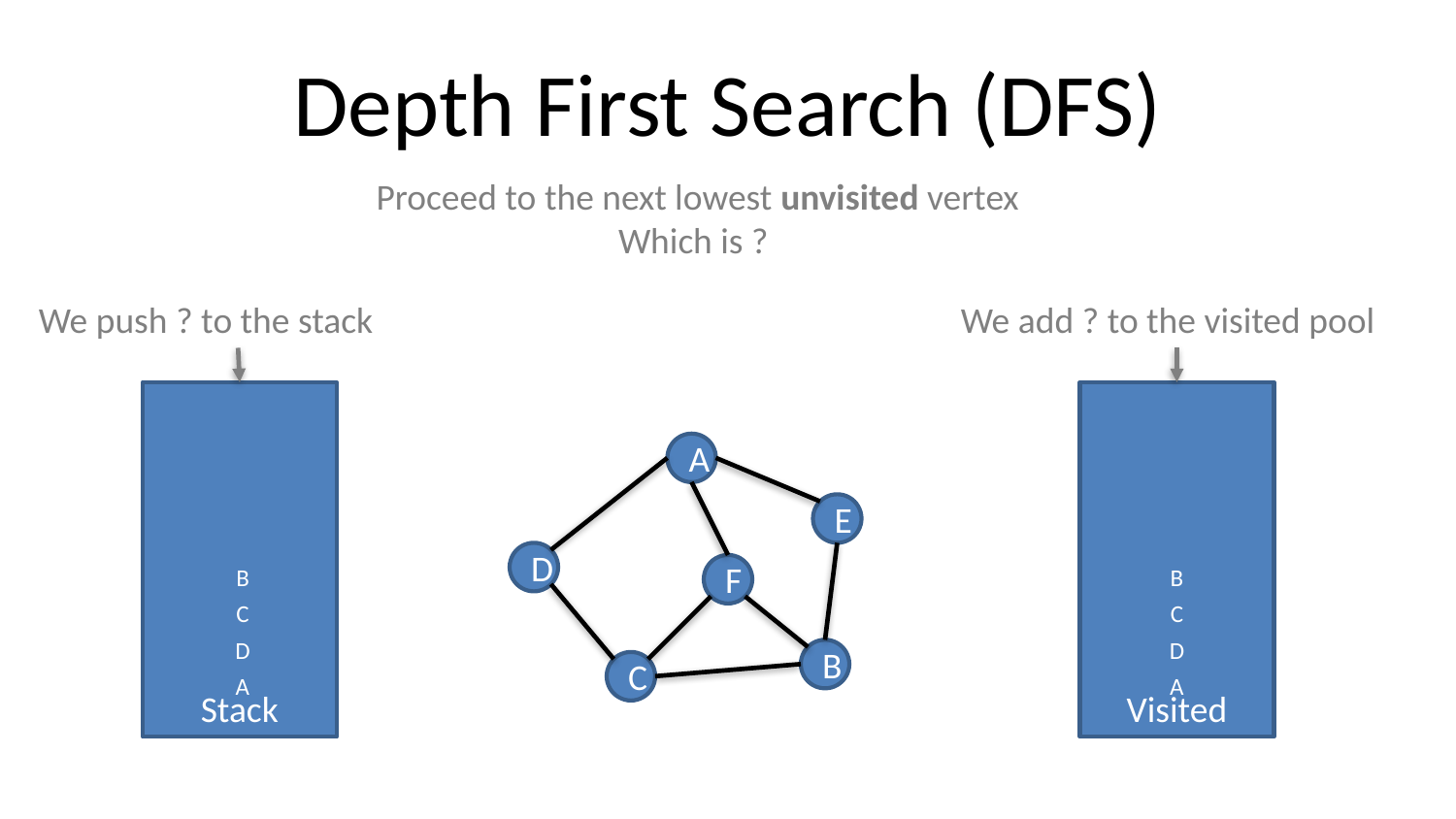

# Depth First Search (DFS)
Proceed to the next lowest unvisited vertex
Which is ?
We push ? to the stack
We add ? to the visited pool
Stack
Visited
A
E
D
F
B
B
C
C
D
D
B
C
A
A